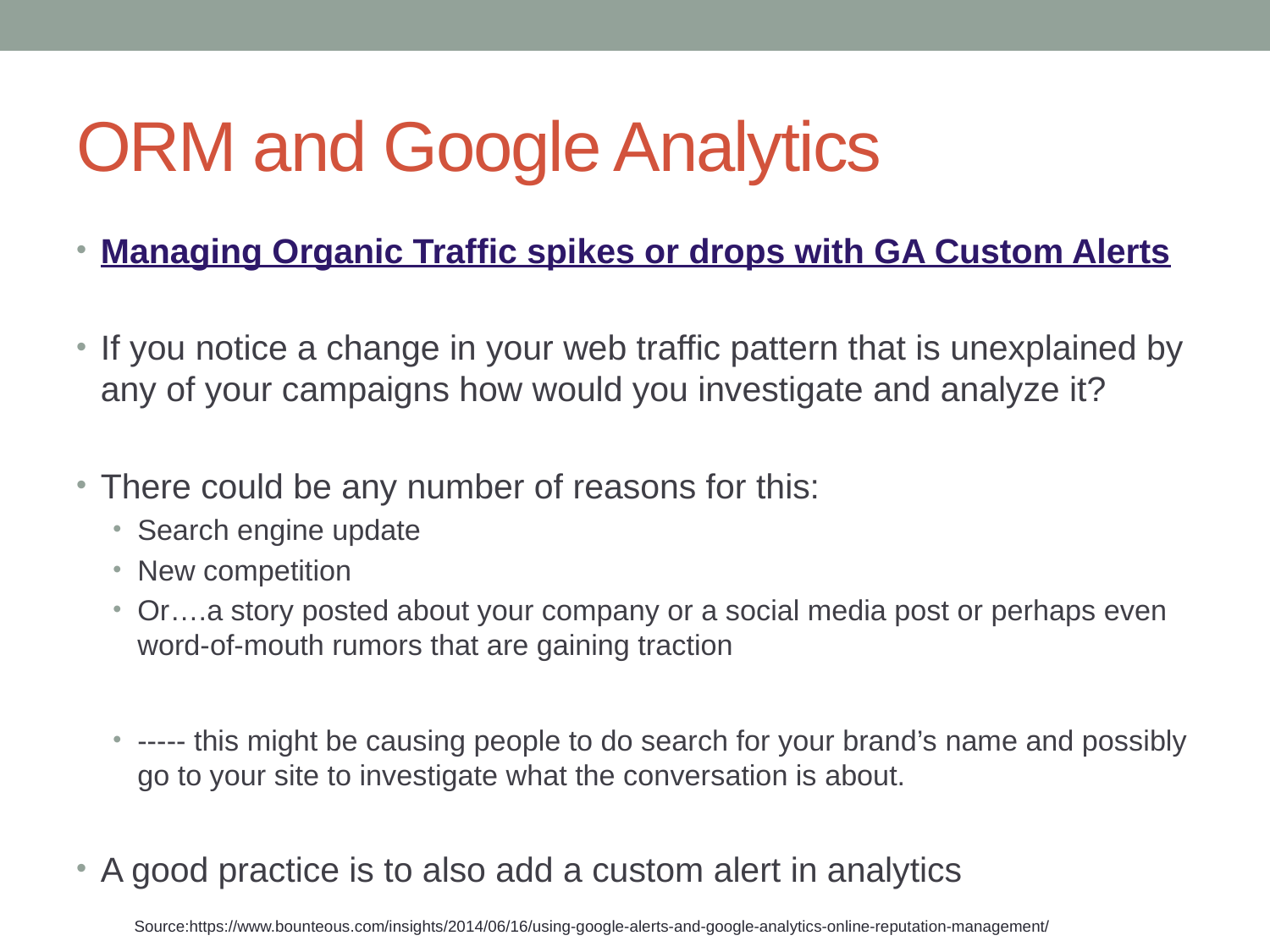

# ORM and Google Analytics
Managing Organic Traffic spikes or drops with GA Custom Alerts

If you notice a change in your web traffic pattern that is unexplained by any of your campaigns how would you investigate and analyze it?

There could be any number of reasons for this:
Search engine update
New competition
Or….a story posted about your company or a social media post or perhaps even word-of-mouth rumors that are gaining traction

----- this might be causing people to do search for your brand’s name and possibly go to your site to investigate what the conversation is about.

A good practice is to also add a custom alert in analytics
Source:https://www.bounteous.com/insights/2014/06/16/using-google-alerts-and-google-analytics-online-reputation-management/